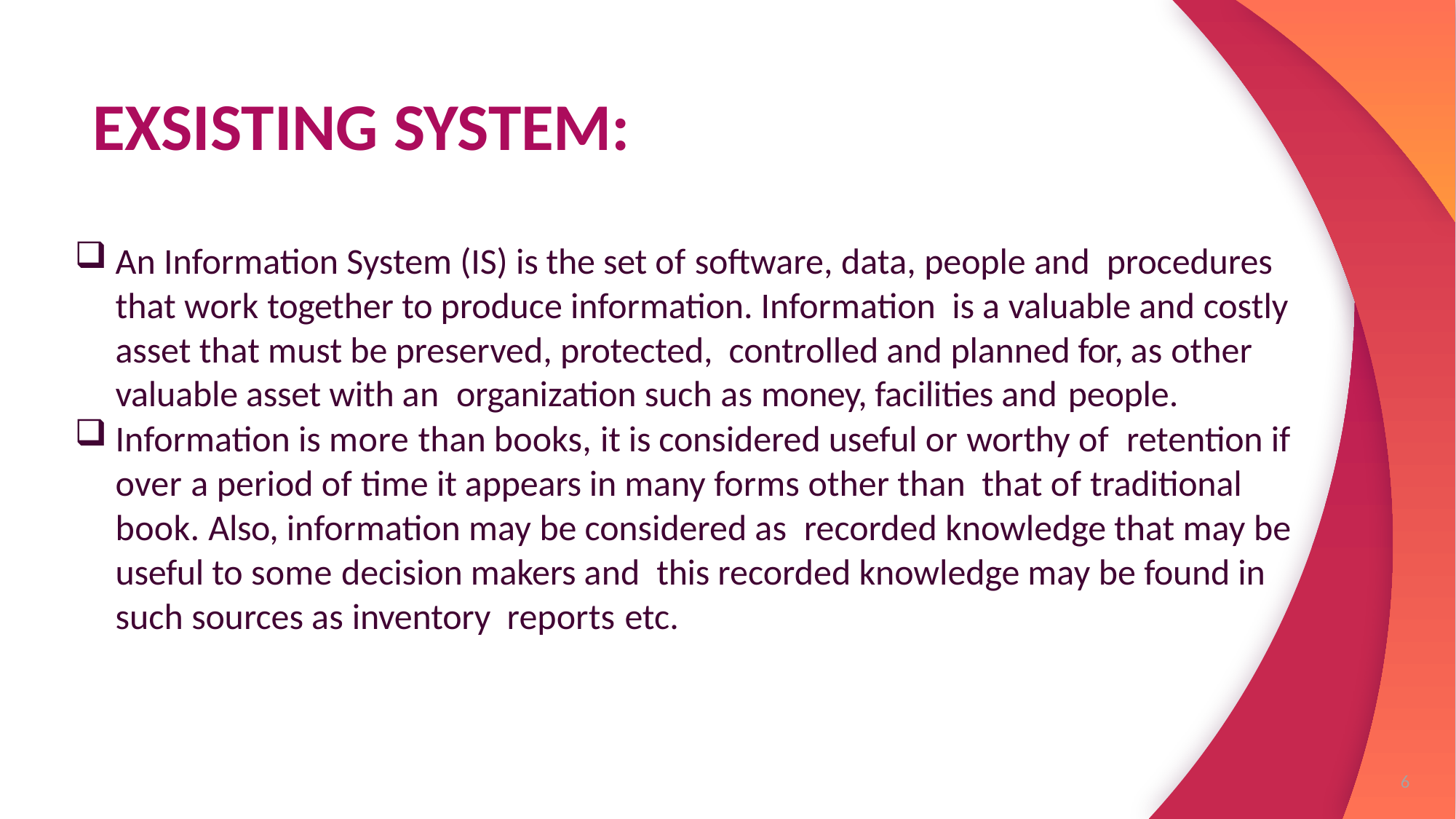

EXSISTING SYSTEM:
An Information System (IS) is the set of software, data, people and  procedures that work together to produce information. Information  is a valuable and costly asset that must be preserved, protected,  controlled and planned for, as other valuable asset with an  organization such as money, facilities and people.
Information is more than books, it is considered useful or worthy of  retention if over a period of time it appears in many forms other than  that of traditional book. Also, information may be considered as  recorded knowledge that may be useful to some decision makers and  this recorded knowledge may be found in such sources as inventory  reports etc.
6